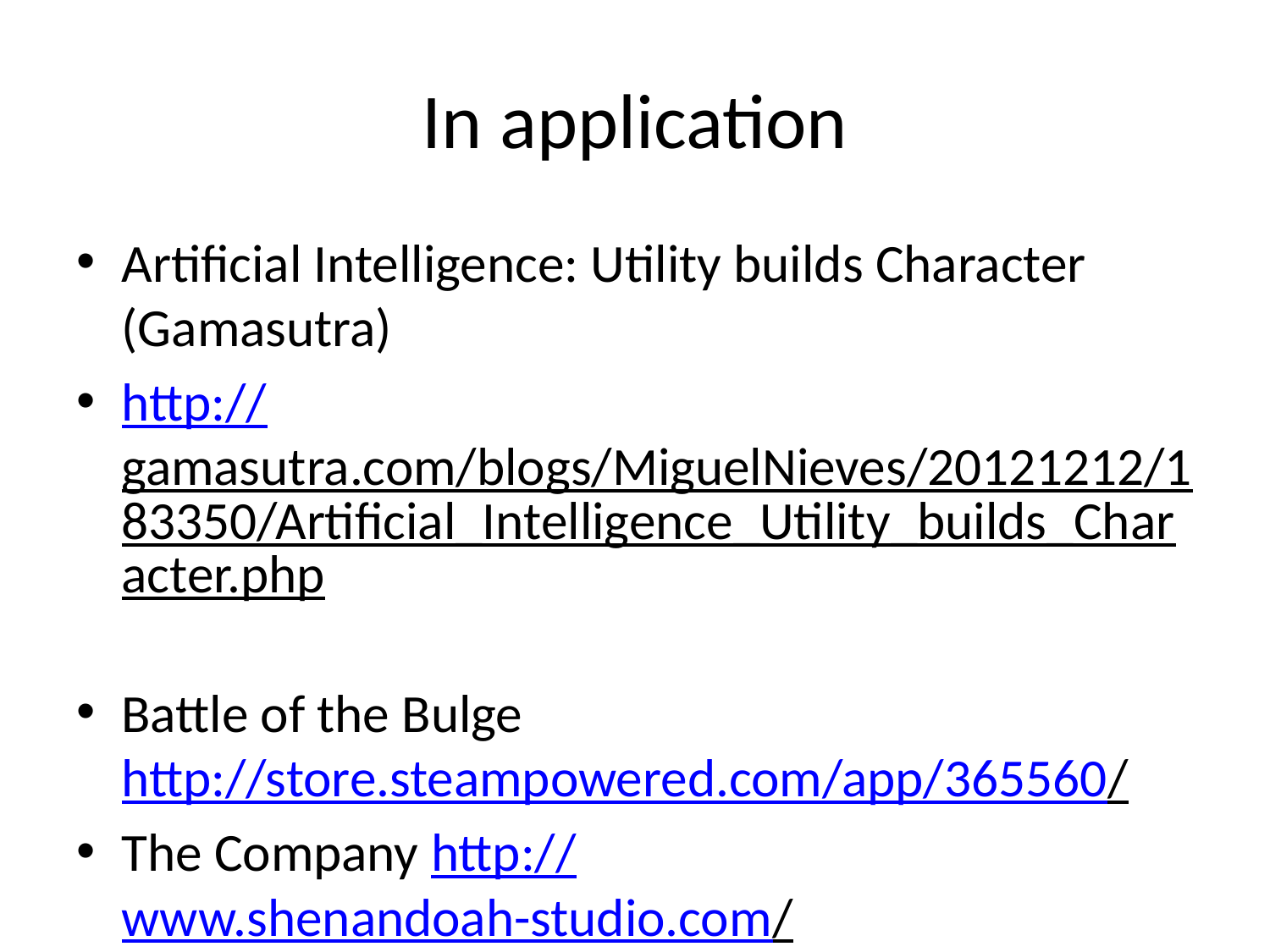

# In application
Artificial Intelligence: Utility builds Character  (Gamasutra)
http://gamasutra.com/blogs/MiguelNieves/20121212/183350/Artificial_Intelligence_Utility_builds_Character.php
Battle of the Bulge http://store.steampowered.com/app/365560/
The Company http://www.shenandoah-studio.com/